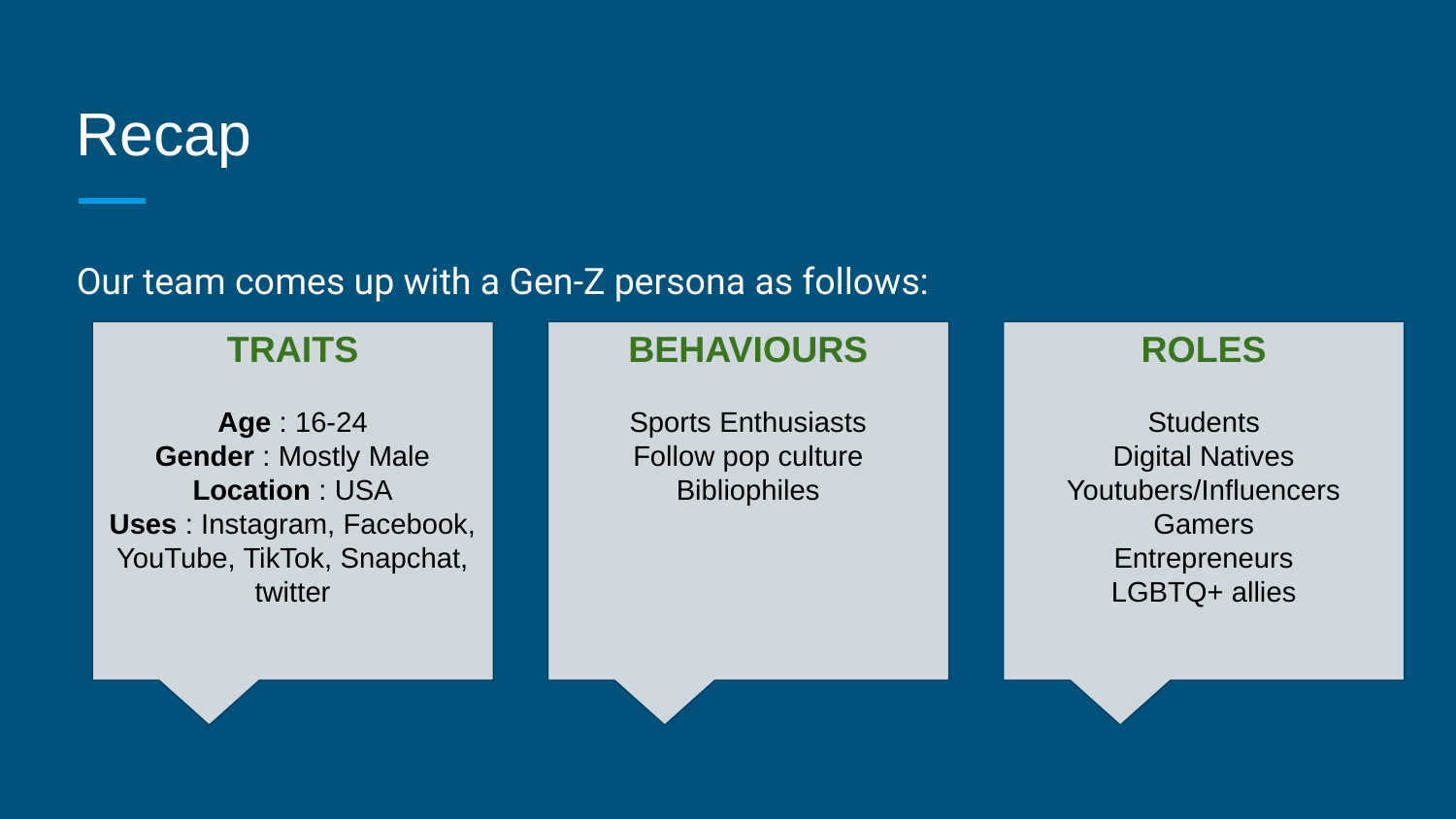

# Recap
Our team comes up with a Gen-Z persona as follows:

BEHAVIOURS

Sports Enthusiasts
Follow pop culture
Bibliophiles

ROLES

Students
Digital Natives
Youtubers/Influencers
Gamers
Entrepreneurs
LGBTQ+ allies

TRAITS

Age : 16-24
Gender : Mostly Male
Location : USA
Uses : Instagram, Facebook, YouTube, TikTok, Snapchat, twitter